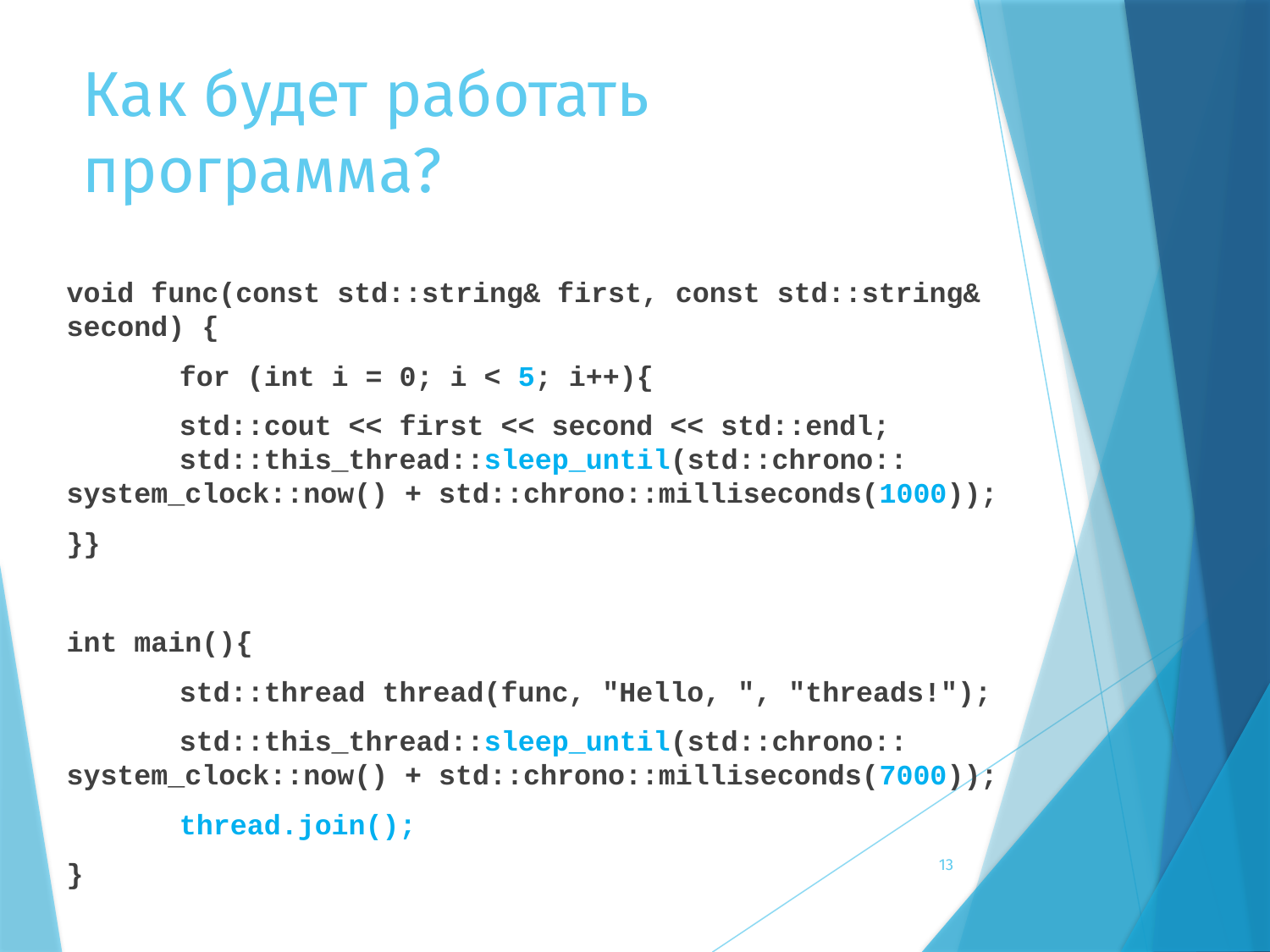

# Как будет работать программа?
void func(const std::string& first, const std::string& second) {
	for (int i = 0; i < 5; i++){
		std::cout << first << second << std::endl;			  		std::this_thread::sleep_until(std::chrono:: system_clock::now() + std::chrono::milliseconds(1000));
}}

int main(){
	std::thread thread(func, "Hello, ", "threads!");
	std::this_thread::sleep_until(std::chrono:: system_clock::now() + std::chrono::milliseconds(7000));
	thread.join();
}
13